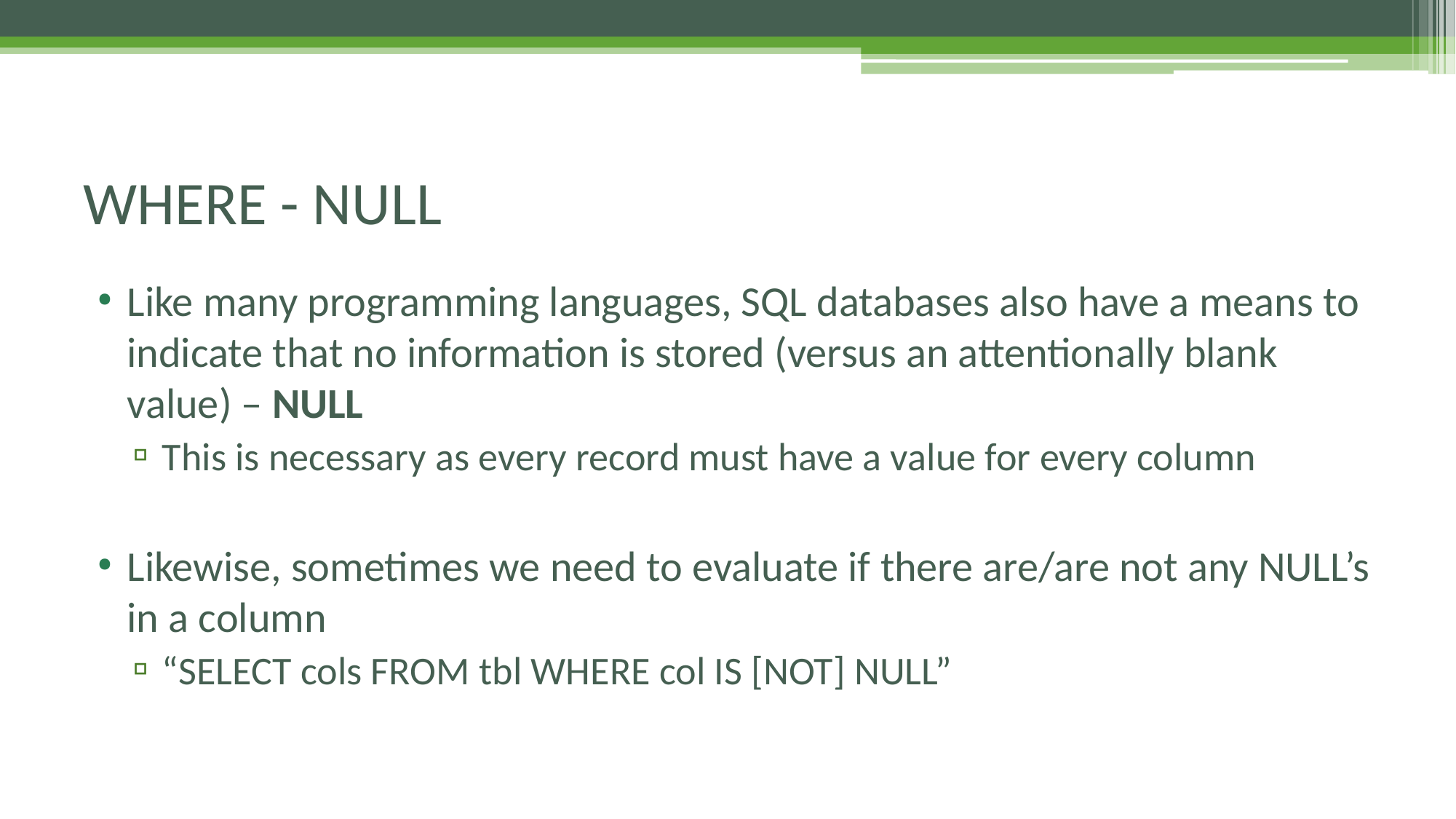

# WHERE - NULL
Like many programming languages, SQL databases also have a means to indicate that no information is stored (versus an attentionally blank value) – NULL
This is necessary as every record must have a value for every column

Likewise, sometimes we need to evaluate if there are/are not any NULL’s in a column
“SELECT cols FROM tbl WHERE col IS [NOT] NULL”